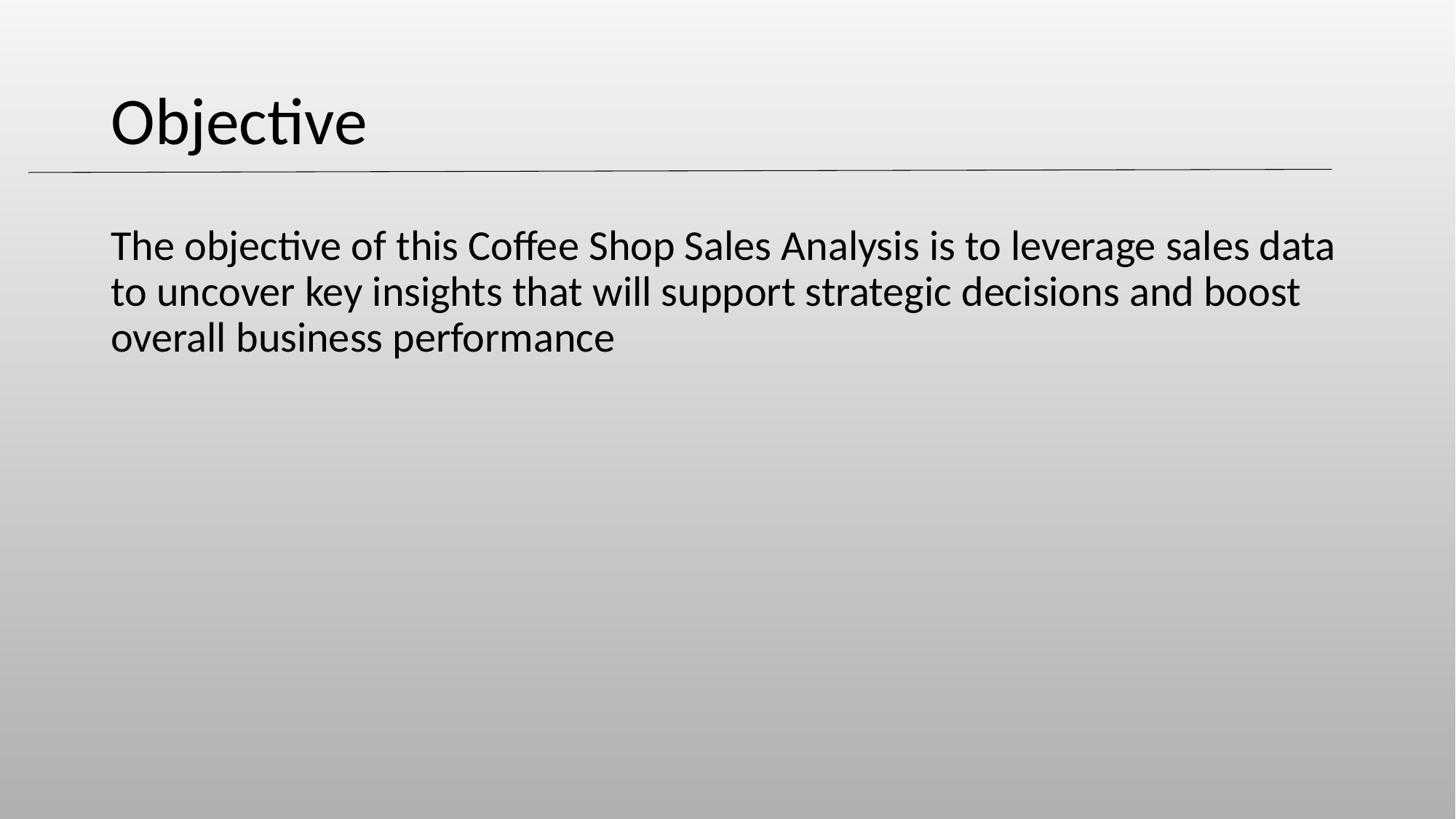

# Objective
The objective of this Coffee Shop Sales Analysis is to leverage sales data to uncover key insights that will support strategic decisions and boost overall business performance